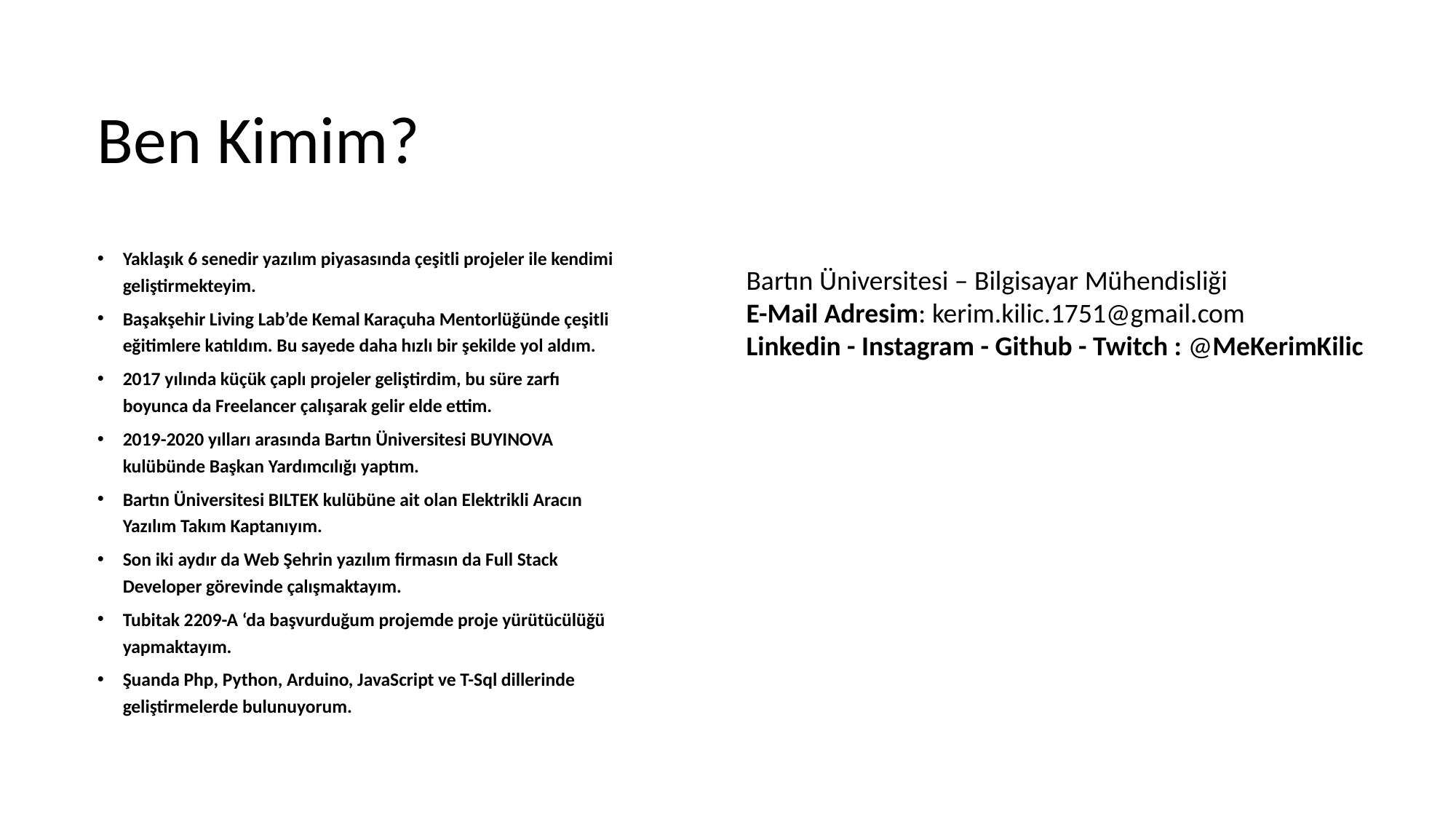

Ben Kimim?
Yaklaşık 6 senedir yazılım piyasasında çeşitli projeler ile kendimi geliştirmekteyim.
Başakşehir Living Lab’de Kemal Karaçuha Mentorlüğünde çeşitli eğitimlere katıldım. Bu sayede daha hızlı bir şekilde yol aldım.
2017 yılında küçük çaplı projeler geliştirdim, bu süre zarfı boyunca da Freelancer çalışarak gelir elde ettim.
2019-2020 yılları arasında Bartın Üniversitesi BUYINOVA kulübünde Başkan Yardımcılığı yaptım.
Bartın Üniversitesi BILTEK kulübüne ait olan Elektrikli Aracın Yazılım Takım Kaptanıyım.
Son iki aydır da Web Şehrin yazılım firmasın da Full Stack Developer görevinde çalışmaktayım.
Tubitak 2209-A ‘da başvurduğum projemde proje yürütücülüğü yapmaktayım.
Şuanda Php, Python, Arduino, JavaScript ve T-Sql dillerinde geliştirmelerde bulunuyorum.
Bartın Üniversitesi – Bilgisayar Mühendisliği
E-Mail Adresim: kerim.kilic.1751@gmail.com
Linkedin - Instagram - Github - Twitch : @MeKerimKilic